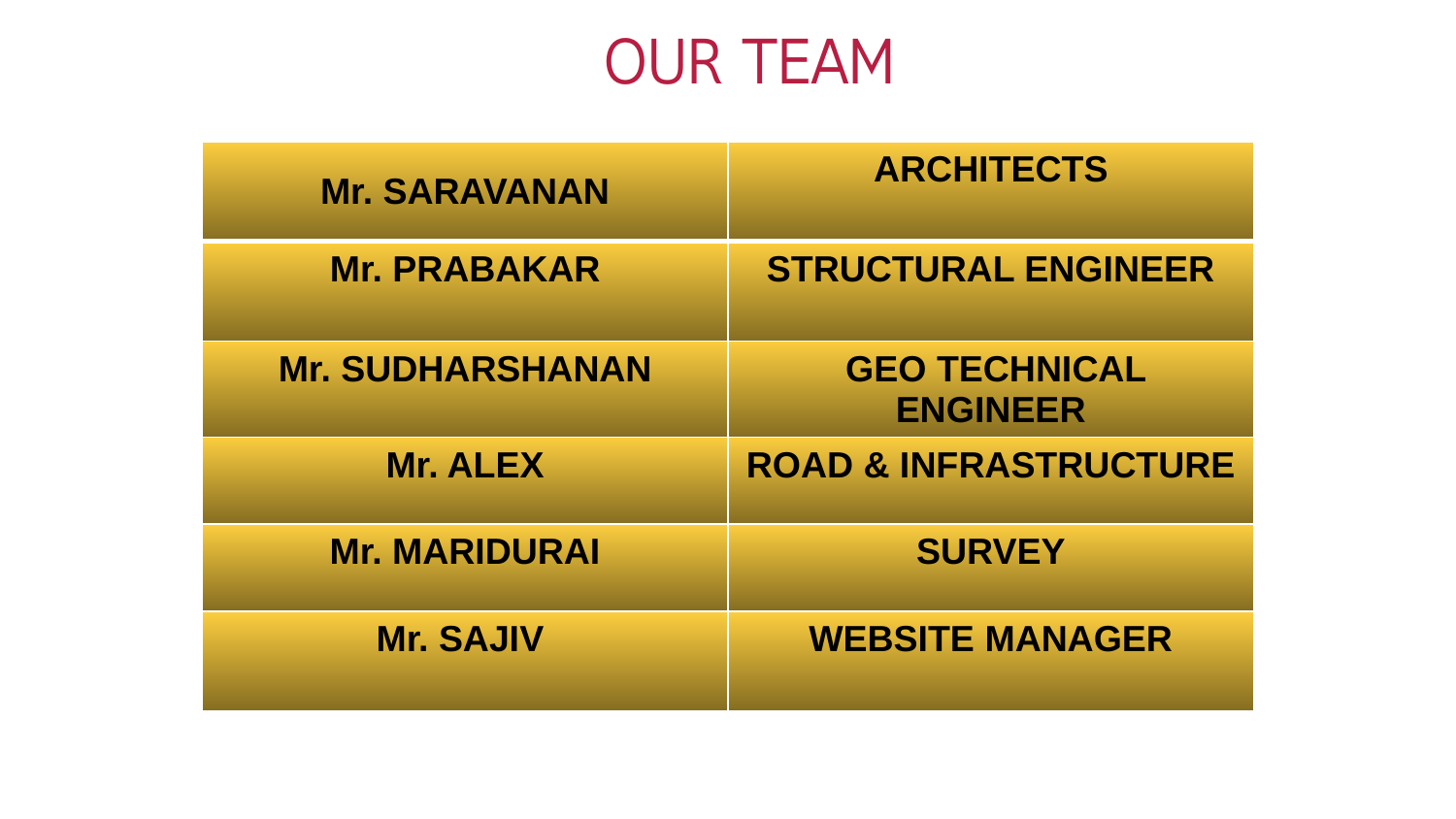

OUR TEAM
#
| Mr. SARAVANAN | ARCHITECTS |
| --- | --- |
| Mr. PRABAKAR | STRUCTURAL ENGINEER |
| Mr. SUDHARSHANAN | GEO TECHNICAL ENGINEER |
| Mr. ALEX | ROAD & INFRASTRUCTURE |
| Mr. MARIDURAI | SURVEY |
| Mr. SAJIV | WEBSITE MANAGER |